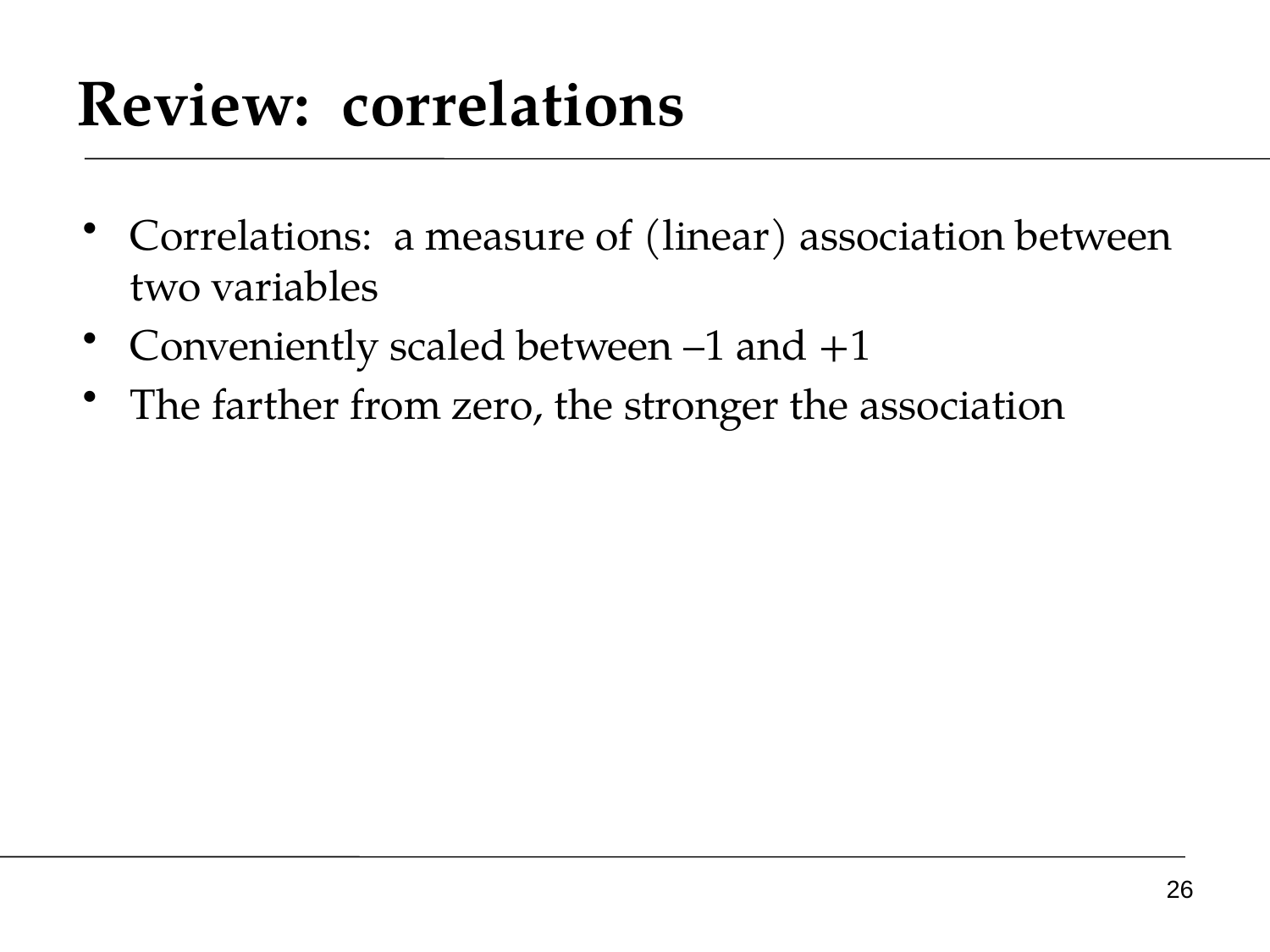

# Review:  correlations
Correlations:  a measure of (linear) association between two variables
Conveniently scaled between –1 and +1
The farther from zero, the stronger the association
26